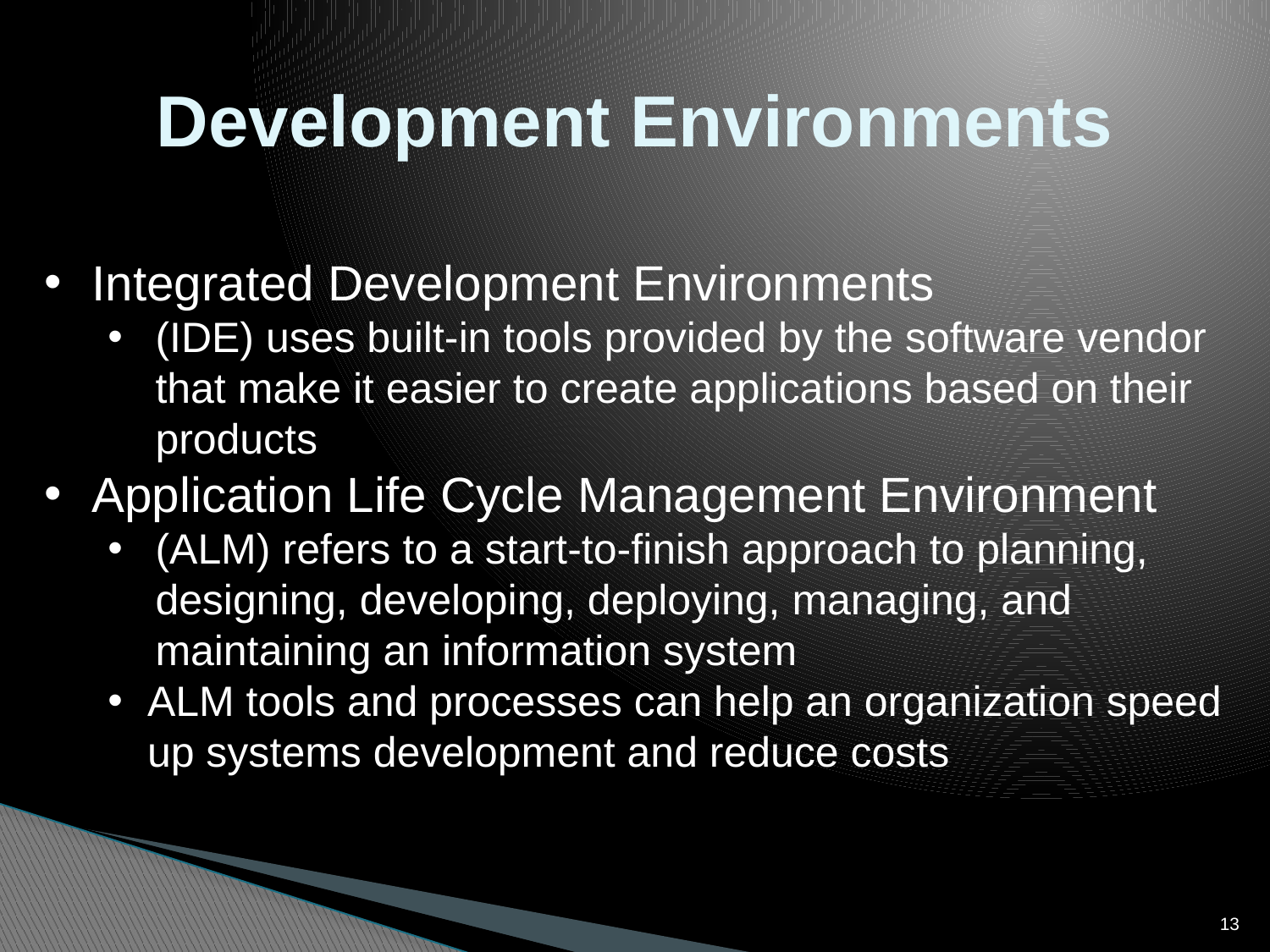

# Development Environments
Integrated Development Environments
(IDE) uses built-in tools provided by the software vendor that make it easier to create applications based on their products
Application Life Cycle Management Environment
(ALM) refers to a start-to-finish approach to planning, designing, developing, deploying, managing, and maintaining an information system
ALM tools and processes can help an organization speed up systems development and reduce costs

13